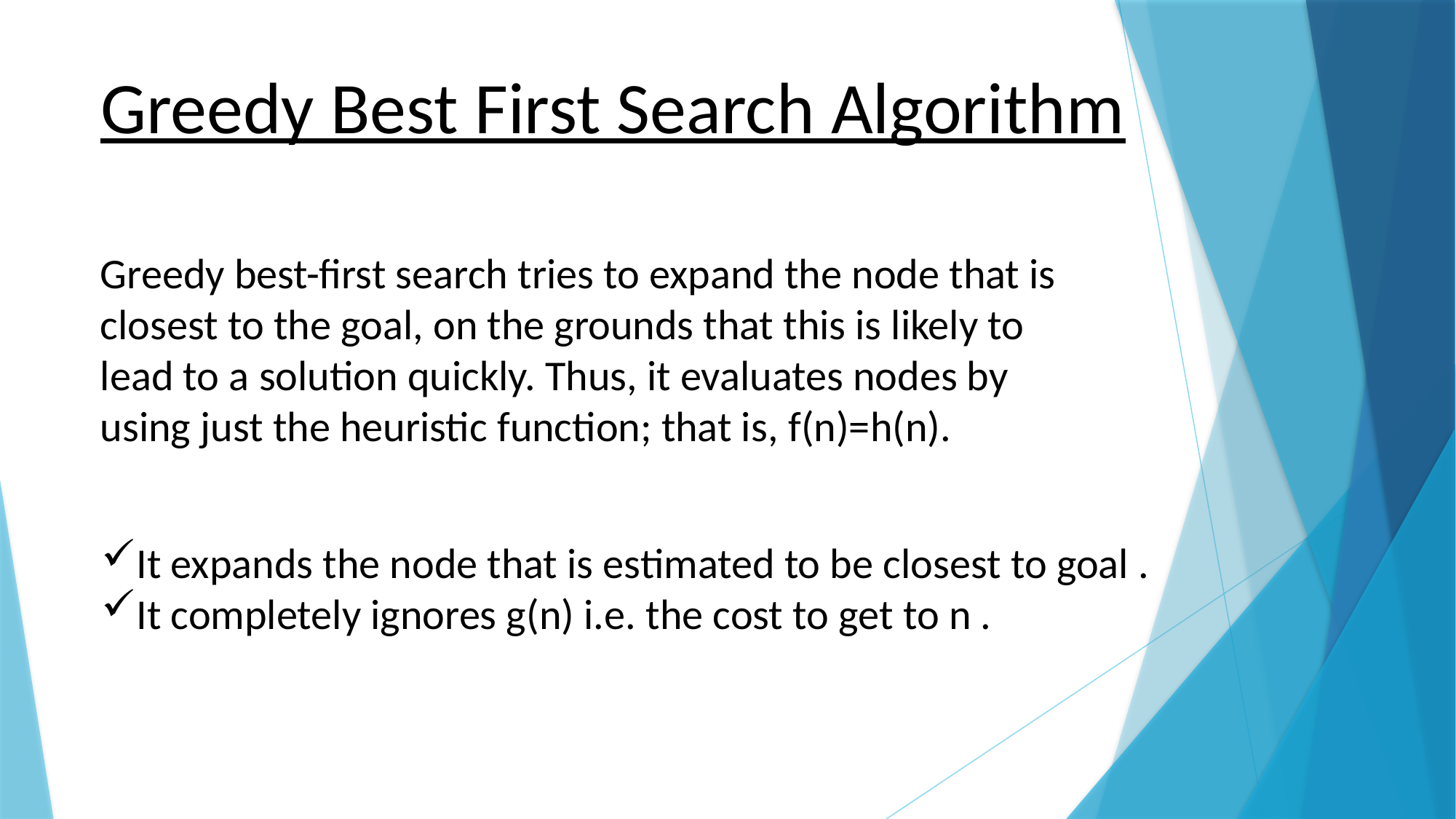

Greedy Best First Search Algorithm
Greedy best-first search tries to expand the node that is closest to the goal, on the grounds that this is likely to lead to a solution quickly. Thus, it evaluates nodes by using just the heuristic function; that is, f(n)=h(n).
It expands the node that is estimated to be closest to goal .
It completely ignores g(n) i.e. the cost to get to n .